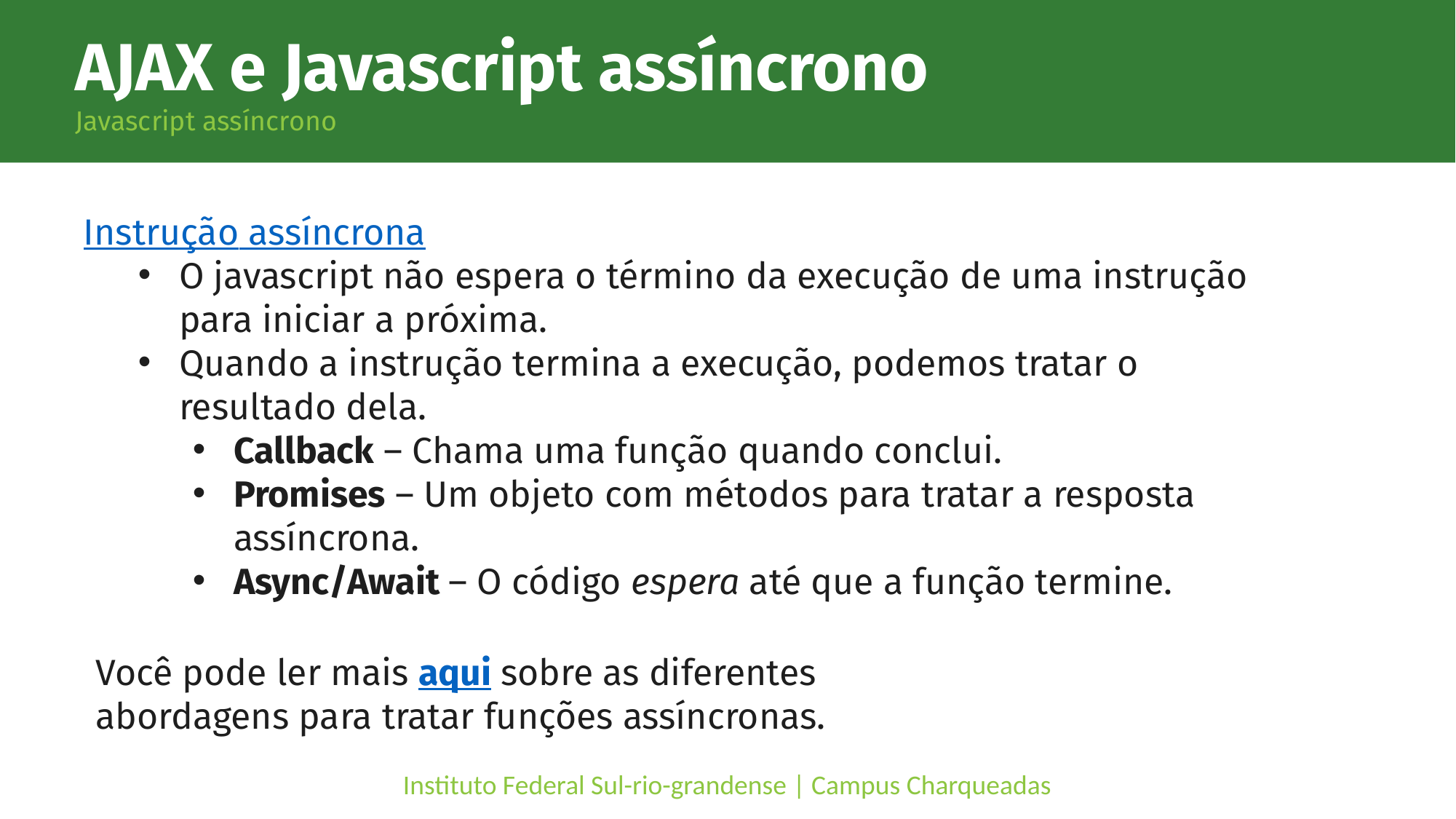

AJAX e Javascript assíncrono
Javascript assíncrono
Instrução assíncrona
O javascript não espera o término da execução de uma instrução para iniciar a próxima.
Quando a instrução termina a execução, podemos tratar o resultado dela.
Callback – Chama uma função quando conclui.
Promises – Um objeto com métodos para tratar a resposta assíncrona.
Async/Await – O código espera até que a função termine.
Você pode ler mais aqui sobre as diferentes abordagens para tratar funções assíncronas.